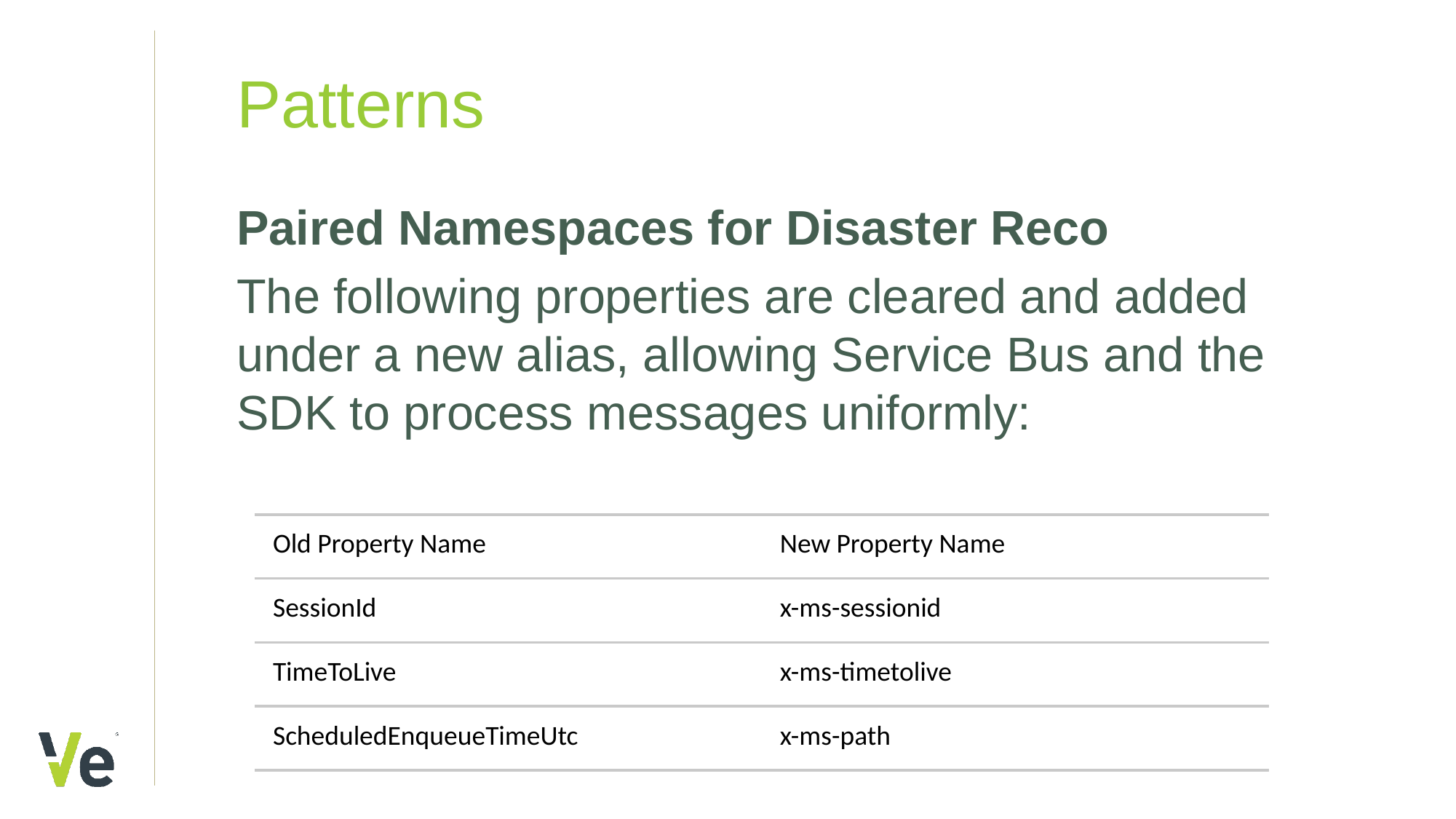

# Patterns
Paired Namespaces for Disaster Reco
The following properties are cleared and added under a new alias, allowing Service Bus and the SDK to process messages uniformly:
| Old Property Name | New Property Name |
| --- | --- |
| SessionId | x-ms-sessionid |
| TimeToLive | x-ms-timetolive |
| ScheduledEnqueueTimeUtc | x-ms-path |